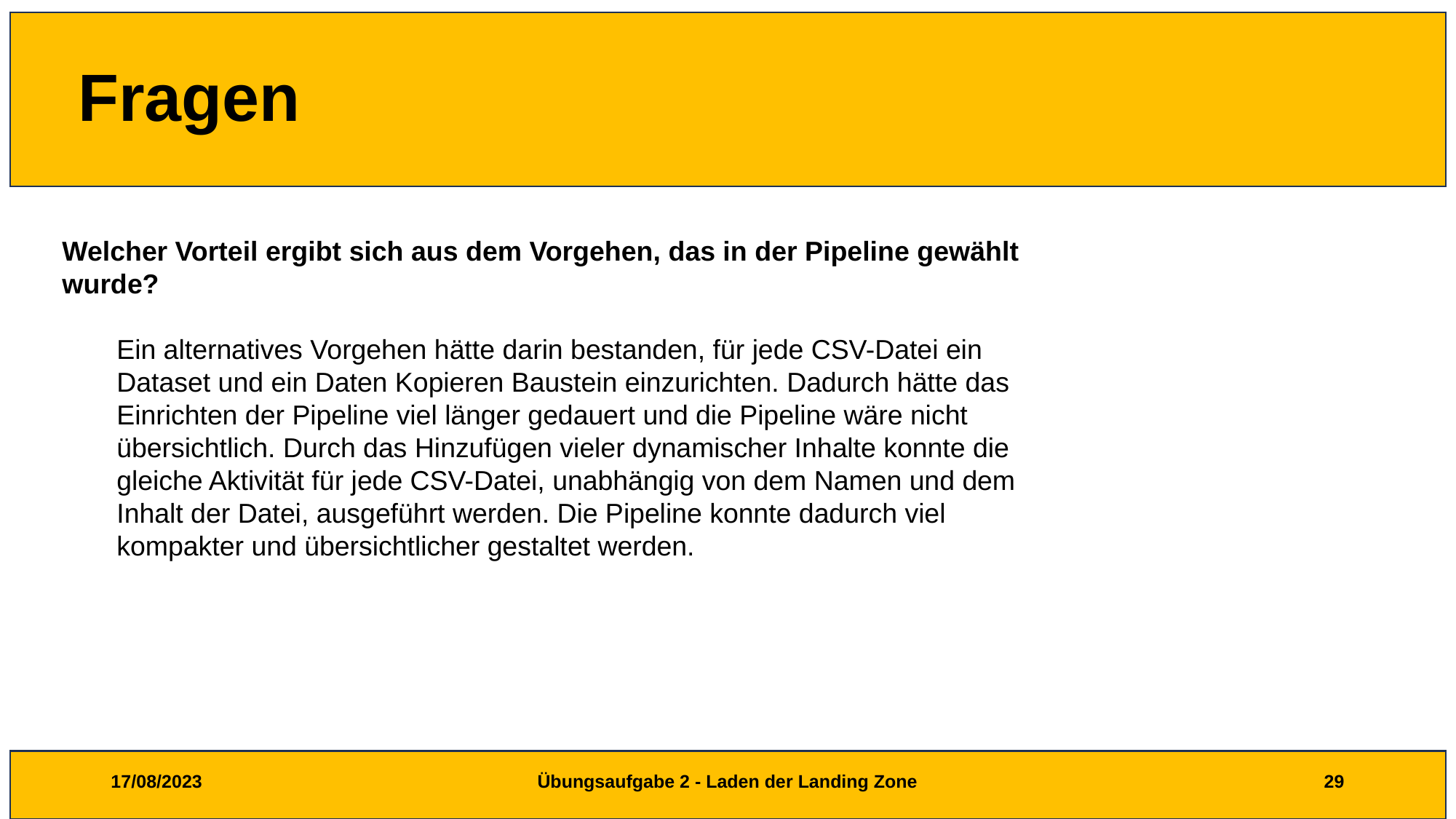

# Fragen
Welcher Vorteil ergibt sich aus dem Vorgehen, das in der Pipeline gewählt wurde?

Ein alternatives Vorgehen hätte darin bestanden, für jede CSV-Datei ein Dataset und ein Daten Kopieren Baustein einzurichten. Dadurch hätte das Einrichten der Pipeline viel länger gedauert und die Pipeline wäre nicht übersichtlich. Durch das Hinzufügen vieler dynamischer Inhalte konnte die gleiche Aktivität für jede CSV-Datei, unabhängig von dem Namen und dem Inhalt der Datei, ausgeführt werden. Die Pipeline konnte dadurch viel kompakter und übersichtlicher gestaltet werden.

17/08/2023
Übungsaufgabe 2 - Laden der Landing Zone
29